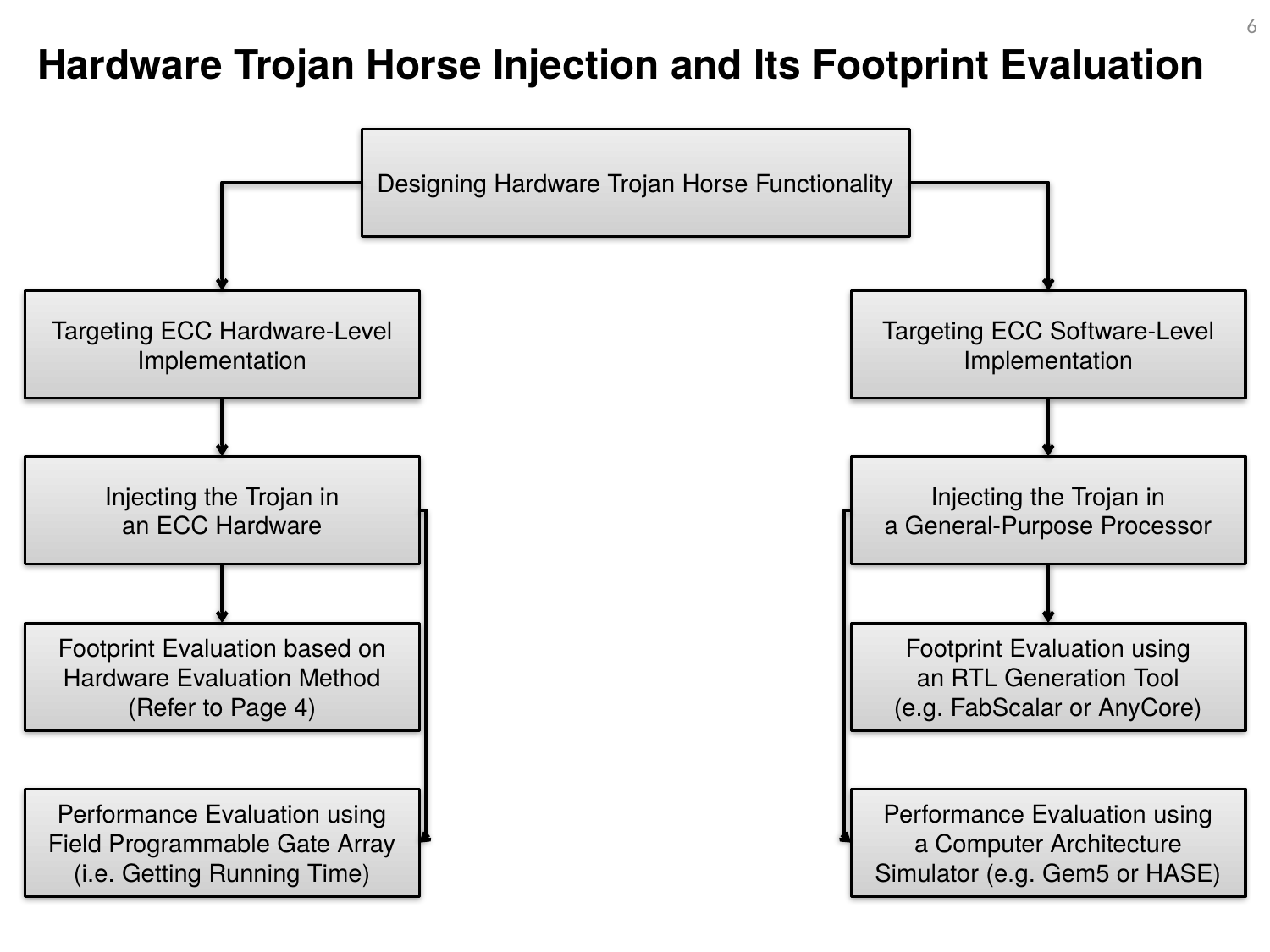

6
Hardware Trojan Horse Injection and Its Footprint Evaluation
Designing Hardware Trojan Horse Functionality
Targeting ECC Hardware-Level Implementation
Targeting ECC Software-Level Implementation
Injecting the Trojan in
an ECC Hardware
Injecting the Trojan in
a General-Purpose Processor
Footprint Evaluation based on
Hardware Evaluation Method (Refer to Page 4)
Footprint Evaluation using
an RTL Generation Tool
(e.g. FabScalar or AnyCore)
Performance Evaluation using
Field Programmable Gate Array
(i.e. Getting Running Time)
Performance Evaluation using
a Computer Architecture Simulator (e.g. Gem5 or HASE)